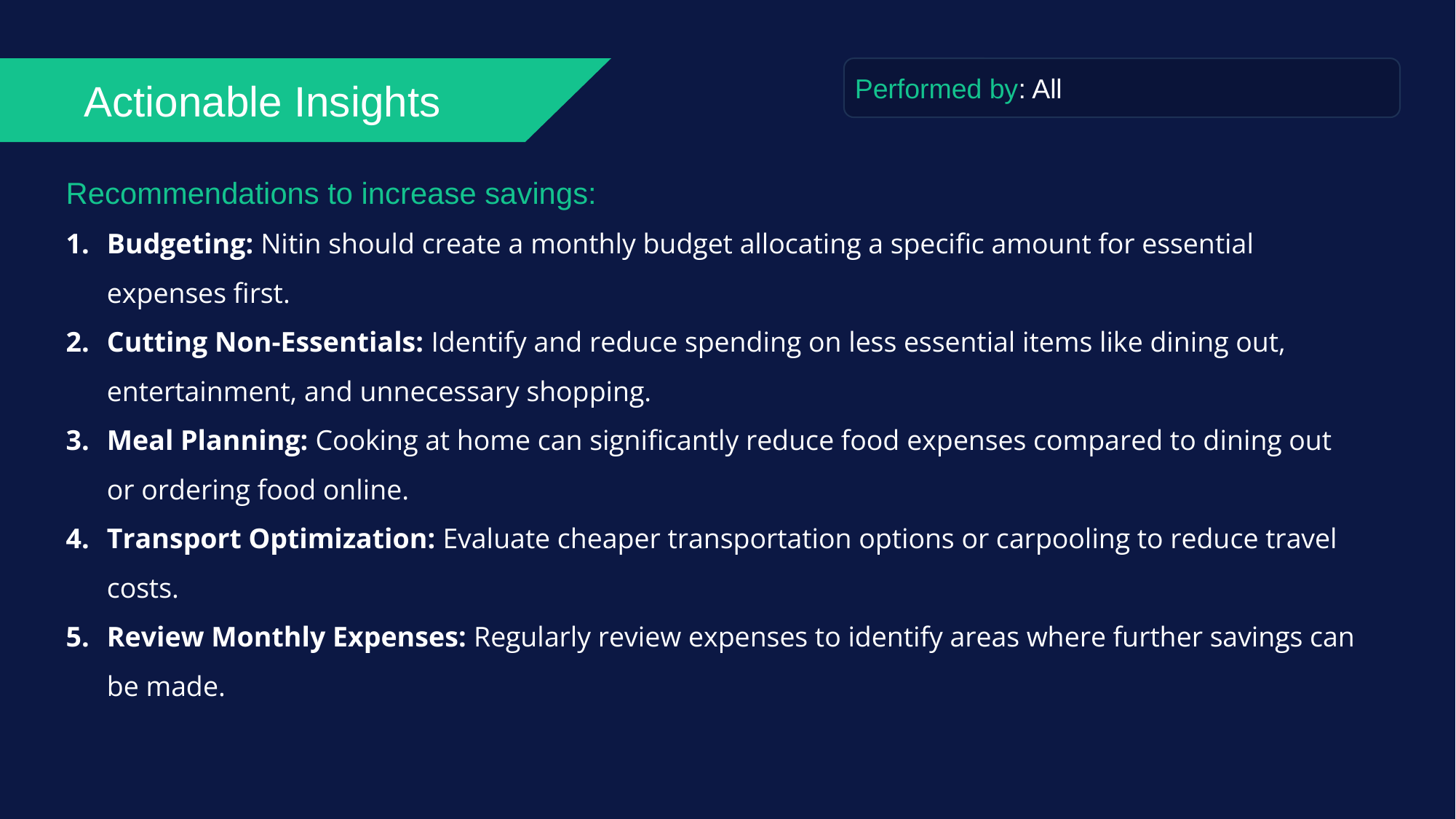

Actionable Insights

Performed by: All
Recommendations to increase savings:
Budgeting: Nitin should create a monthly budget allocating a specific amount for essential expenses first.
Cutting Non-Essentials: Identify and reduce spending on less essential items like dining out, entertainment, and unnecessary shopping.
Meal Planning: Cooking at home can significantly reduce food expenses compared to dining out or ordering food online.
Transport Optimization: Evaluate cheaper transportation options or carpooling to reduce travel costs.
Review Monthly Expenses: Regularly review expenses to identify areas where further savings can be made.